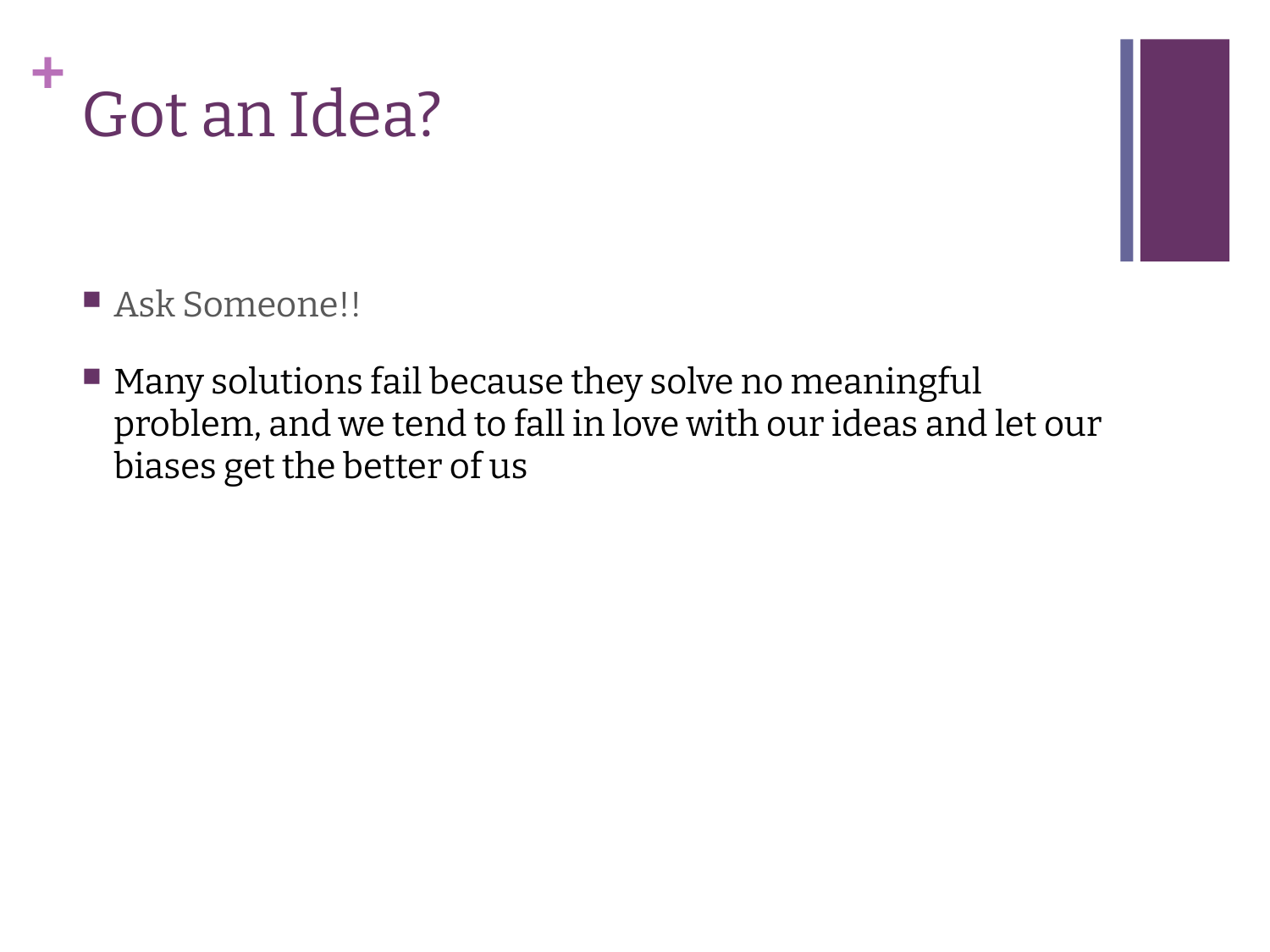

# Got an Idea?
Ask Someone!!
Many solutions fail because they solve no meaningful problem, and we tend to fall in love with our ideas and let our biases get the better of us